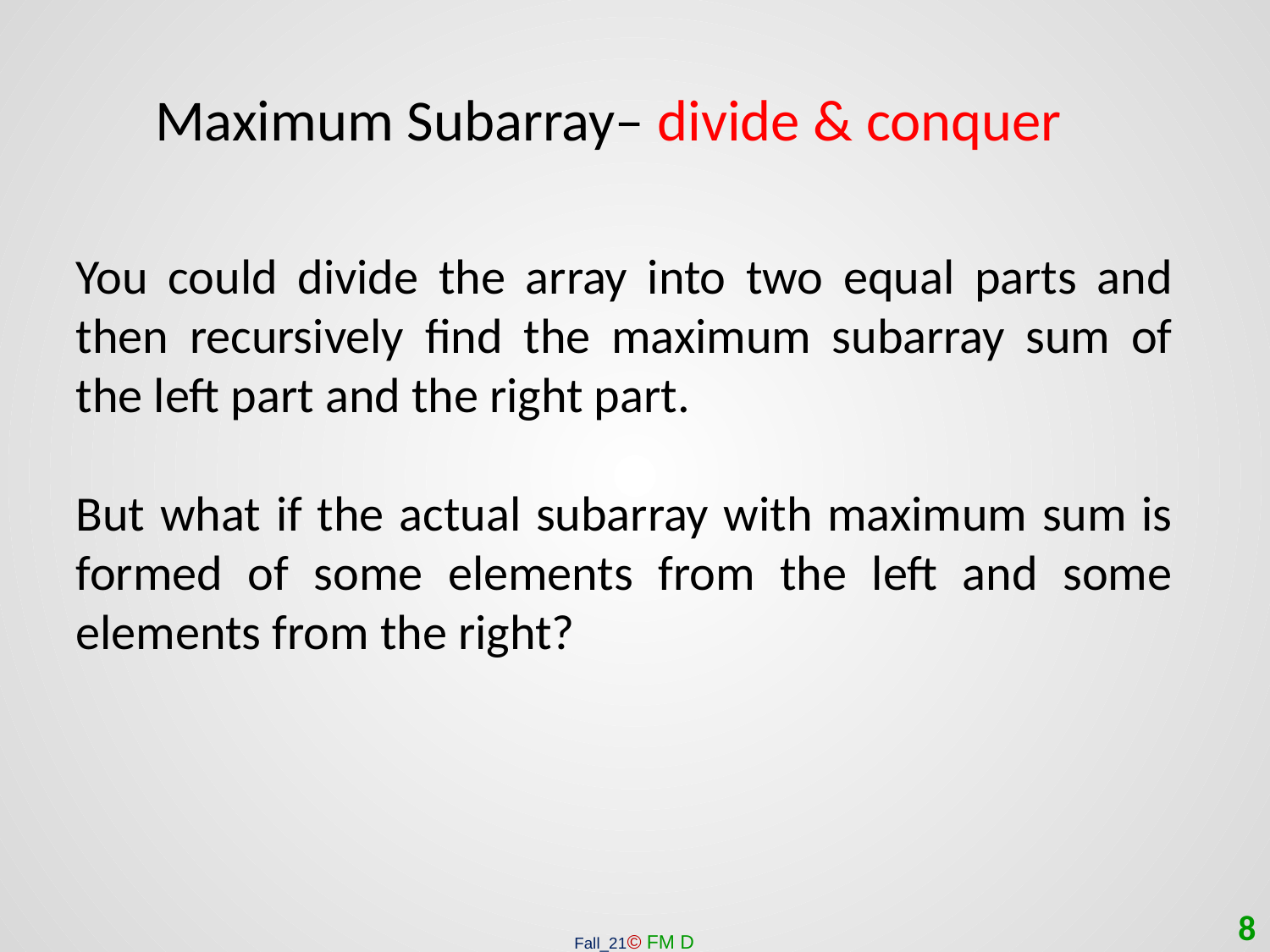

# Maximum Subarray– divide & conquer
You could divide the array into two equal parts and then recursively find the maximum subarray sum of the left part and the right part.

But what if the actual subarray with maximum sum is formed of some elements from the left and some elements from the right?
8